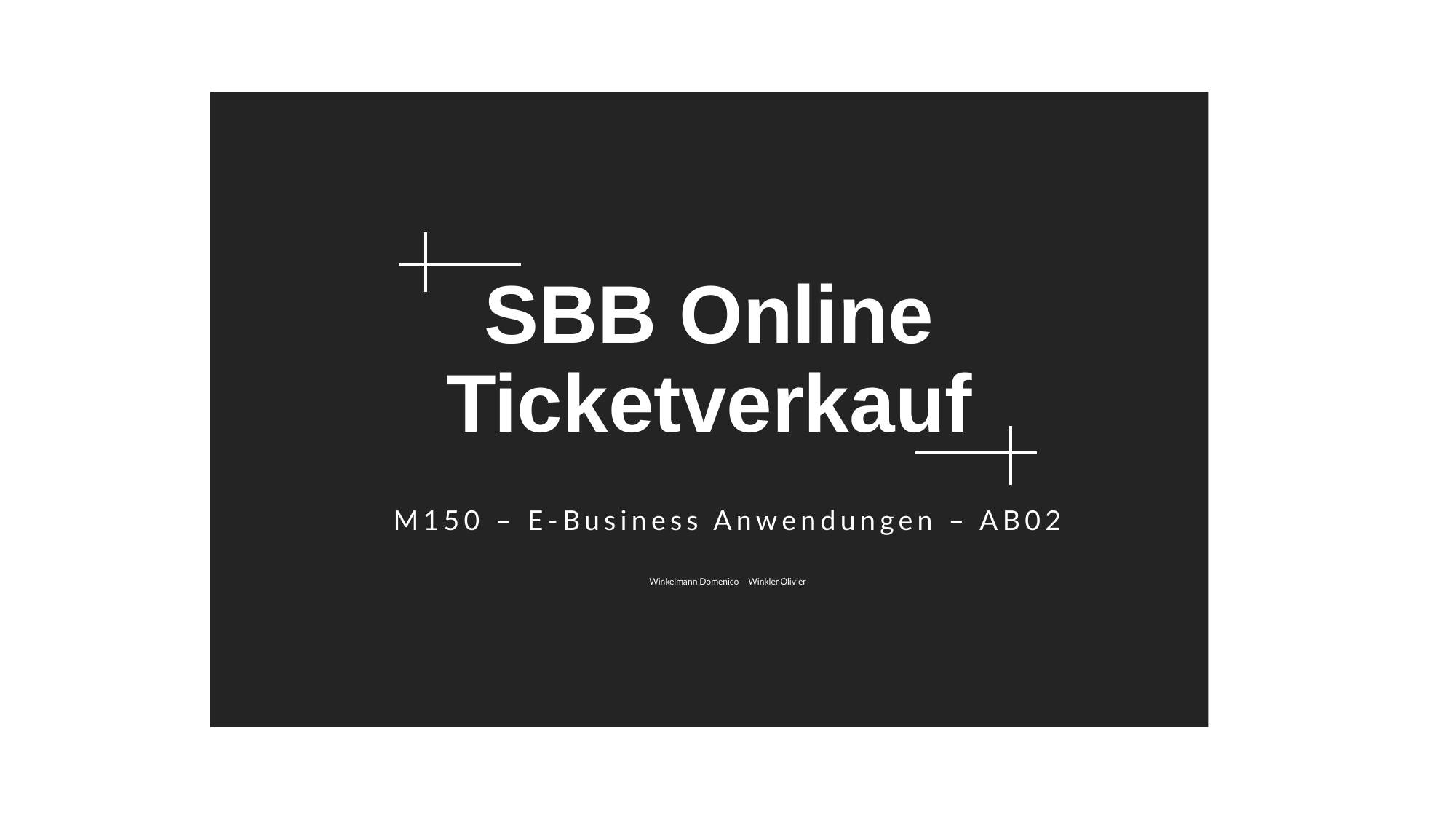

SBB Online Ticketverkauf
M150 – E-Business Anwendungen – AB02
Winkelmann Domenico – Winkler Olivier